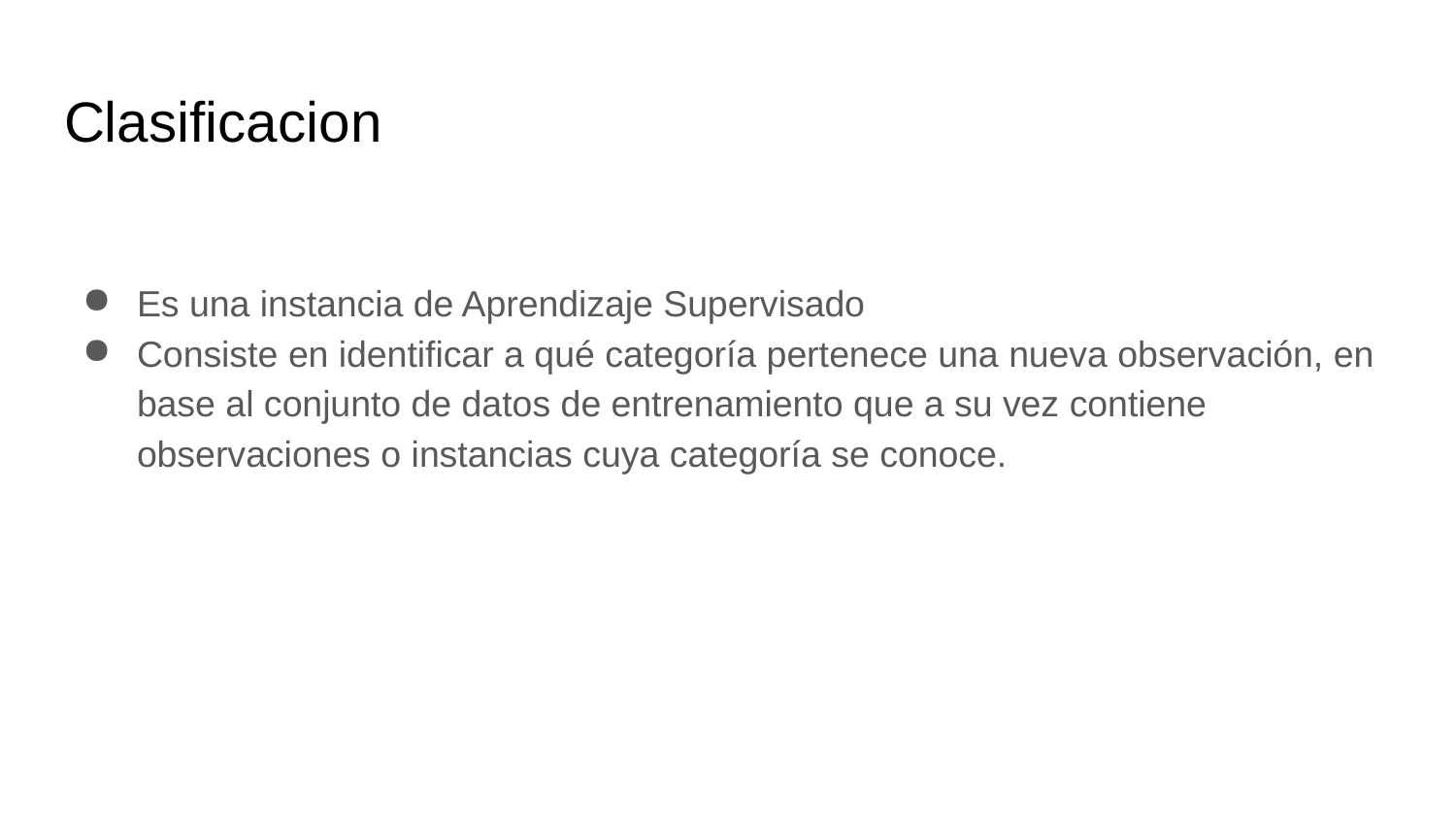

# Clasificacion

Es una instancia de Aprendizaje Supervisado
Consiste en identificar a qué categoría pertenece una nueva observación, en base al conjunto de datos de entrenamiento que a su vez contiene observaciones o instancias cuya categoría se conoce.